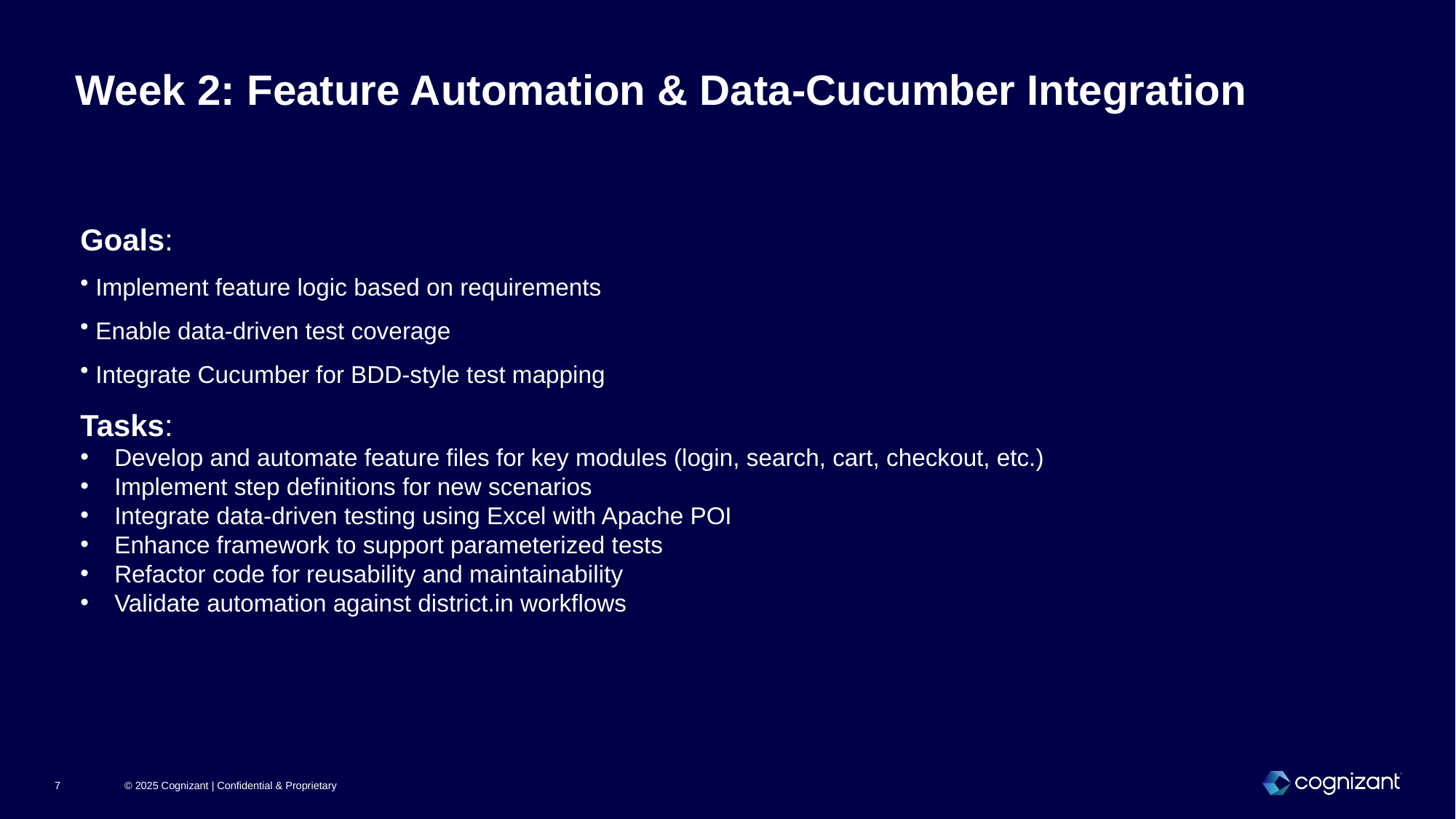

# Week 2: Feature Automation & Data-Cucumber Integration
Goals:
 Implement feature logic based on requirements
 Enable data-driven test coverage
 Integrate Cucumber for BDD-style test mapping
Tasks:
Develop and automate feature files for key modules (login, search, cart, checkout, etc.)
Implement step definitions for new scenarios
Integrate data-driven testing using Excel with Apache POI
Enhance framework to support parameterized tests
Refactor code for reusability and maintainability
Validate automation against district.in workflows
© 2025 Cognizant | Confidential & Proprietary
7